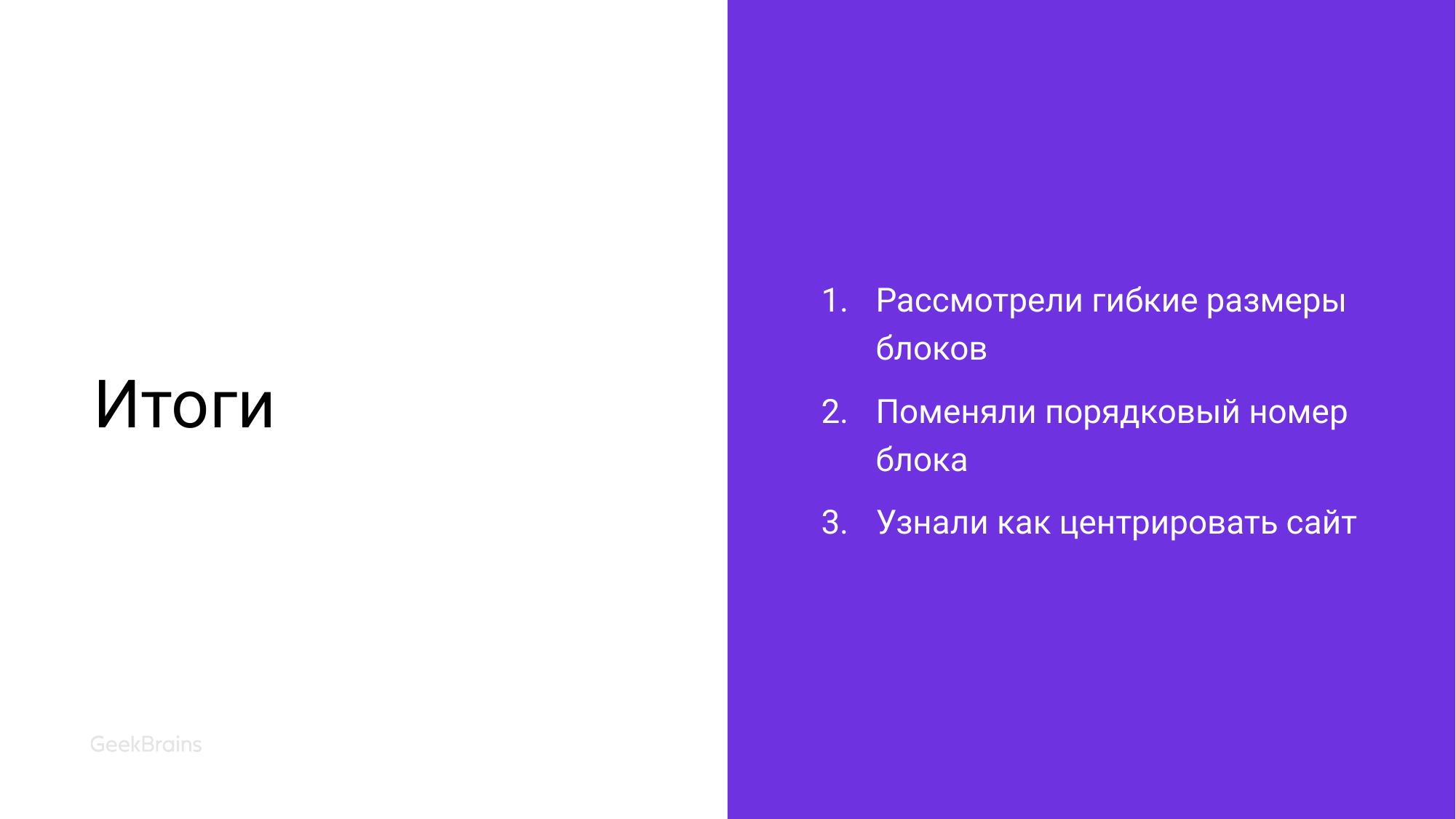

# Итоги
Рассмотрели гибкие размеры блоков
Поменяли порядковый номер блока
Узнали как центрировать сайт